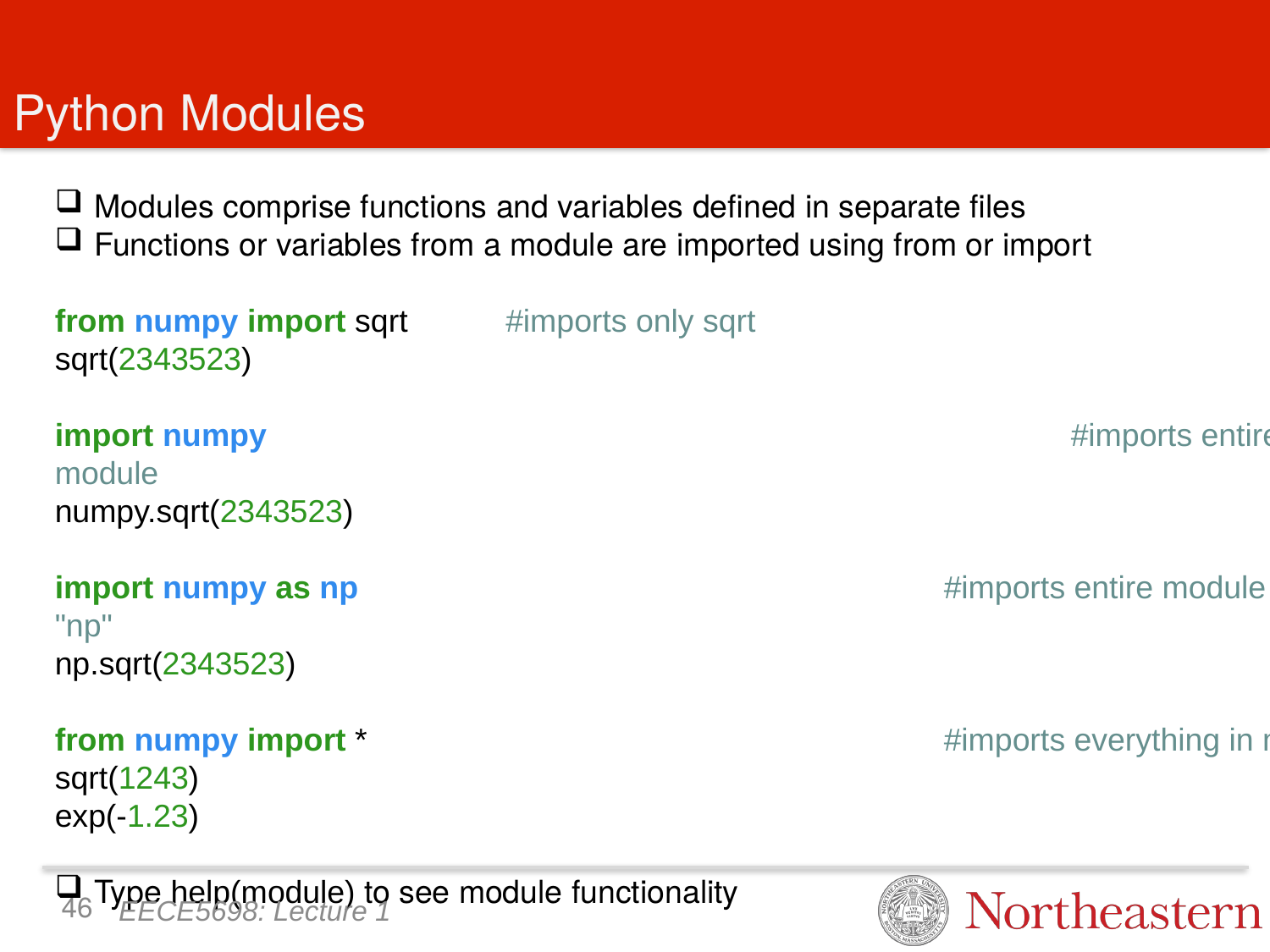

# Python Modules
Modules comprise functions and variables defined in separate files
Functions or variables from a module are imported using from or import

from numpy import sqrt           #imports only sqrt
sqrt(2343523)

import numpy						 	#imports entire module
numpy.sqrt(2343523)

import numpy as np					#imports entire module as "np"
np.sqrt(2343523)

from numpy import *					#imports everything in module
sqrt(1243)
exp(-1.23)

Type help(module) to see module functionality

EECE5698: Lecture 1
46